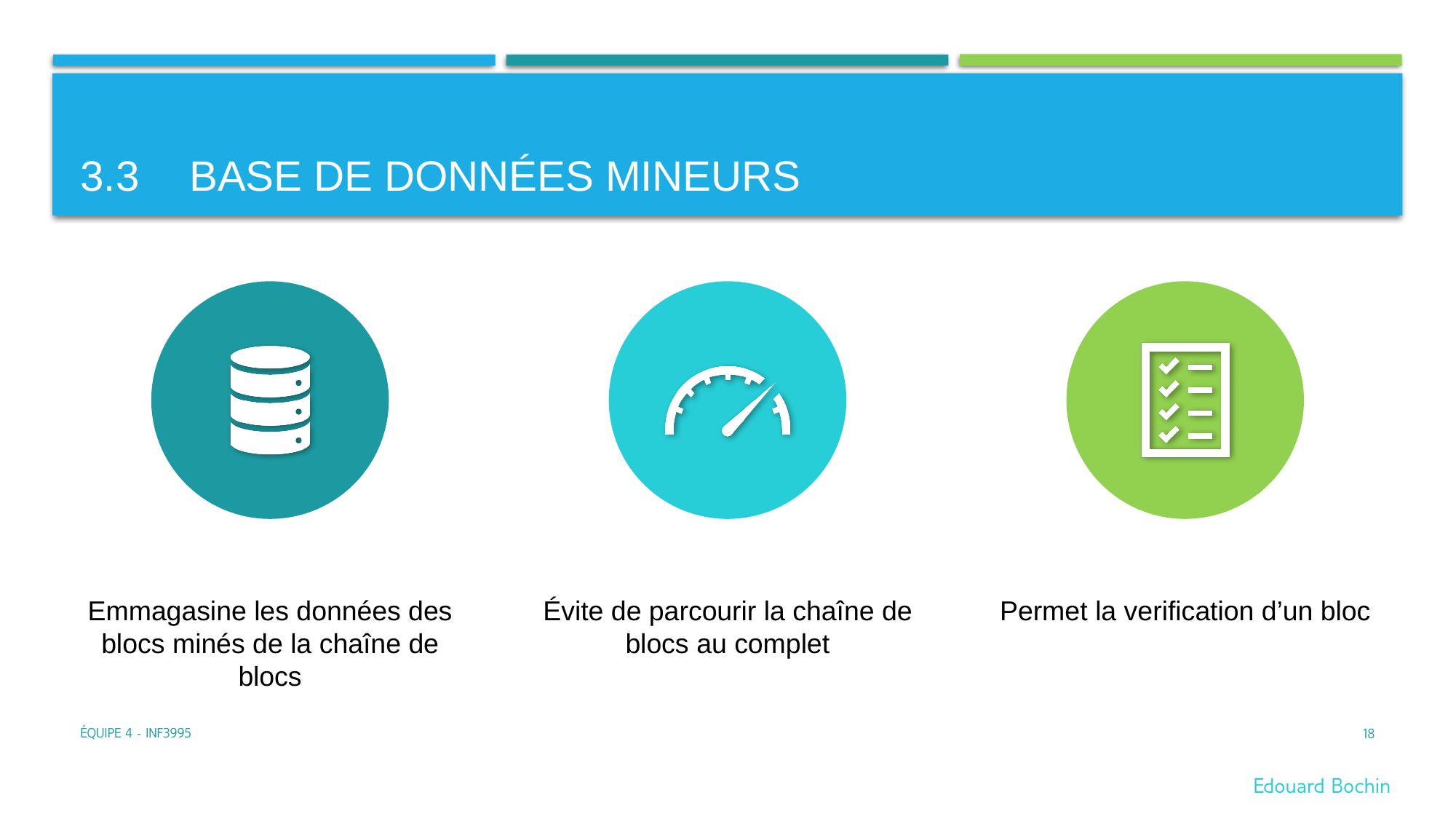

# 3.3	Base de données mineurs
Emmagasine les données des blocs minés de la chaîne de blocs
Évite de parcourir la chaîne de blocs au complet
Permet la verification d’un bloc
Équipe 4 - INF3995
18
Edouard Bochin